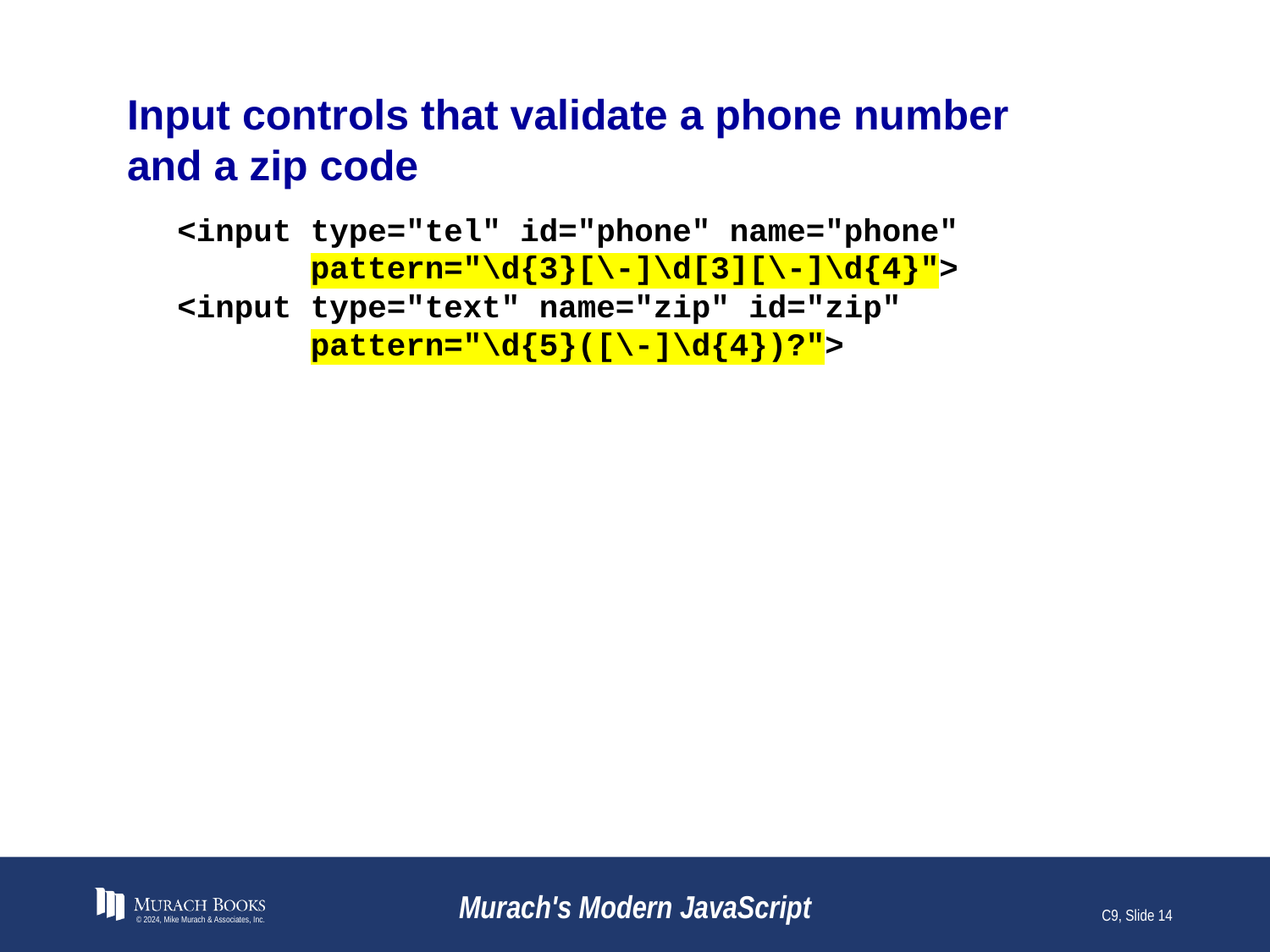

# Input controls that validate a phone number and a zip code
<input type="tel" id="phone" name="phone"
       pattern="\d{3}[\-]\d[3][\-]\d{4}">
<input type="text" name="zip" id="zip"
       pattern="\d{5}([\-]\d{4})?">

© 2024, Mike Murach & Associates, Inc.
Murach's Modern JavaScript

C9, Slide 14